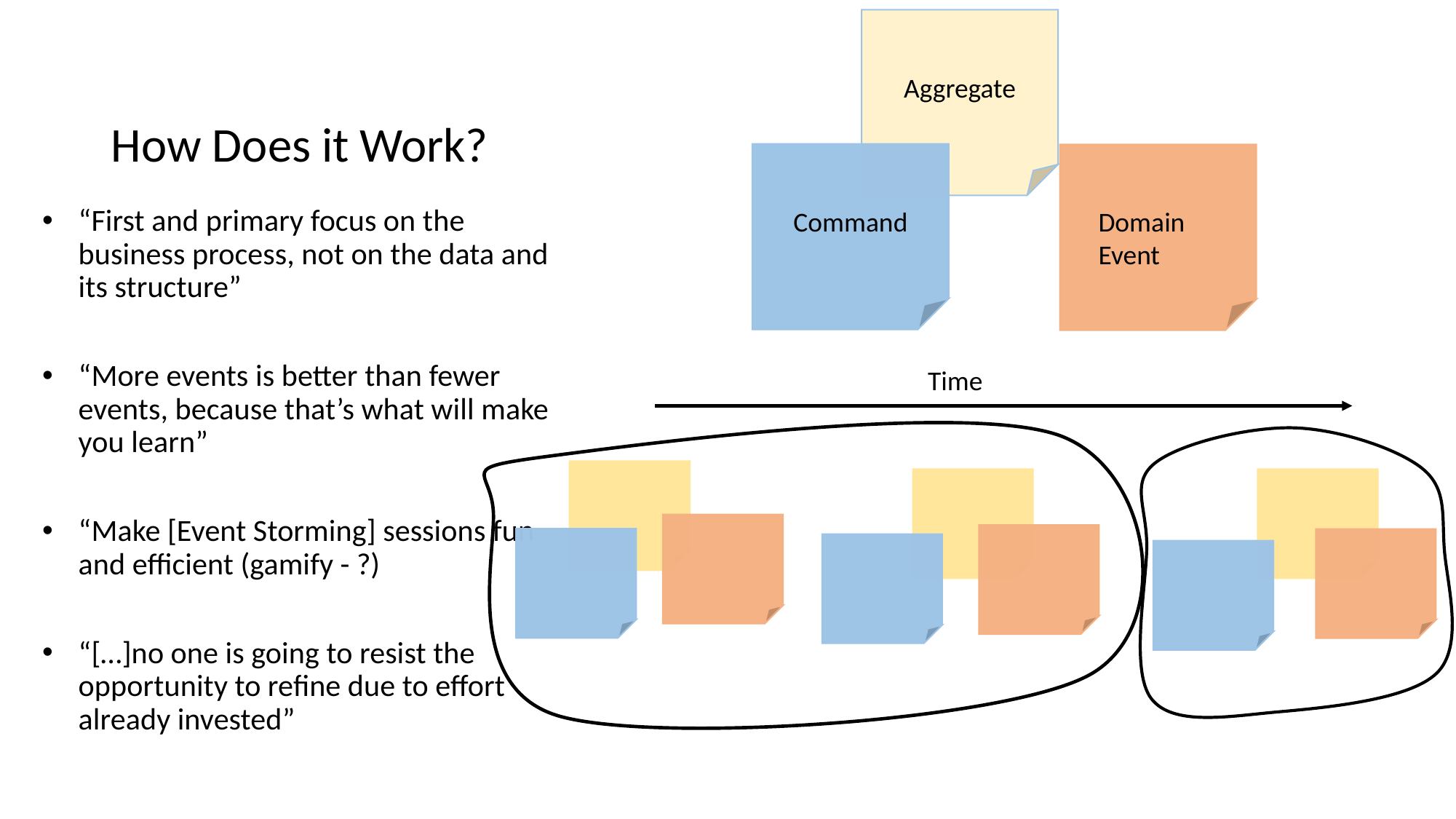

Aggregate

# How Does it Work?
Command

Domain
Event
“First and primary focus on the business process, not on the data and its structure”

“More events is better than fewer events, because that’s what will make you learn”

“Make [Event Storming] sessions fun and efficient (gamify - ?)

“[…]no one is going to resist the opportunity to refine due to effort already invested”

Time